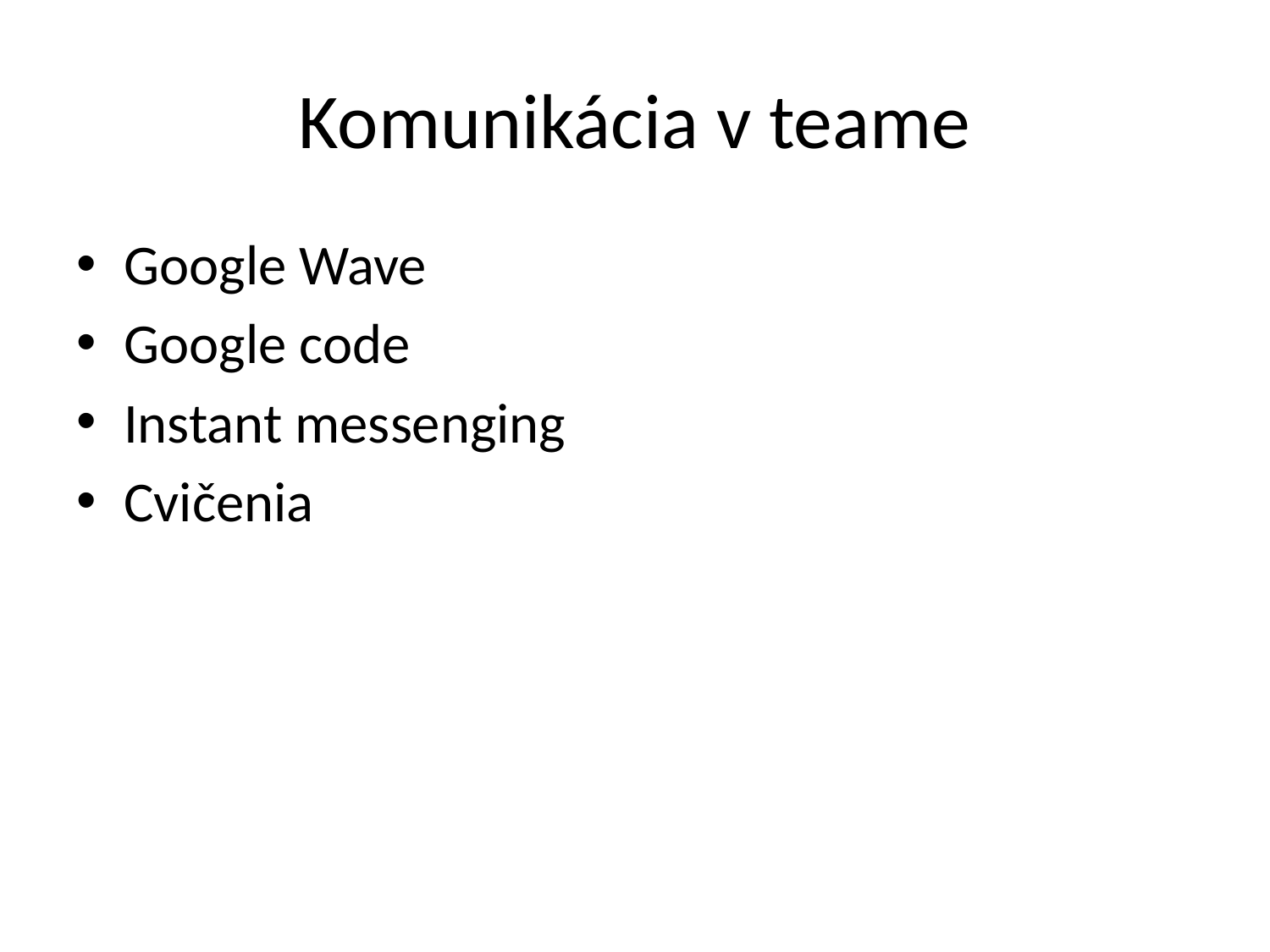

# Komunikácia v teame
Google Wave
Google code
Instant messenging
Cvičenia